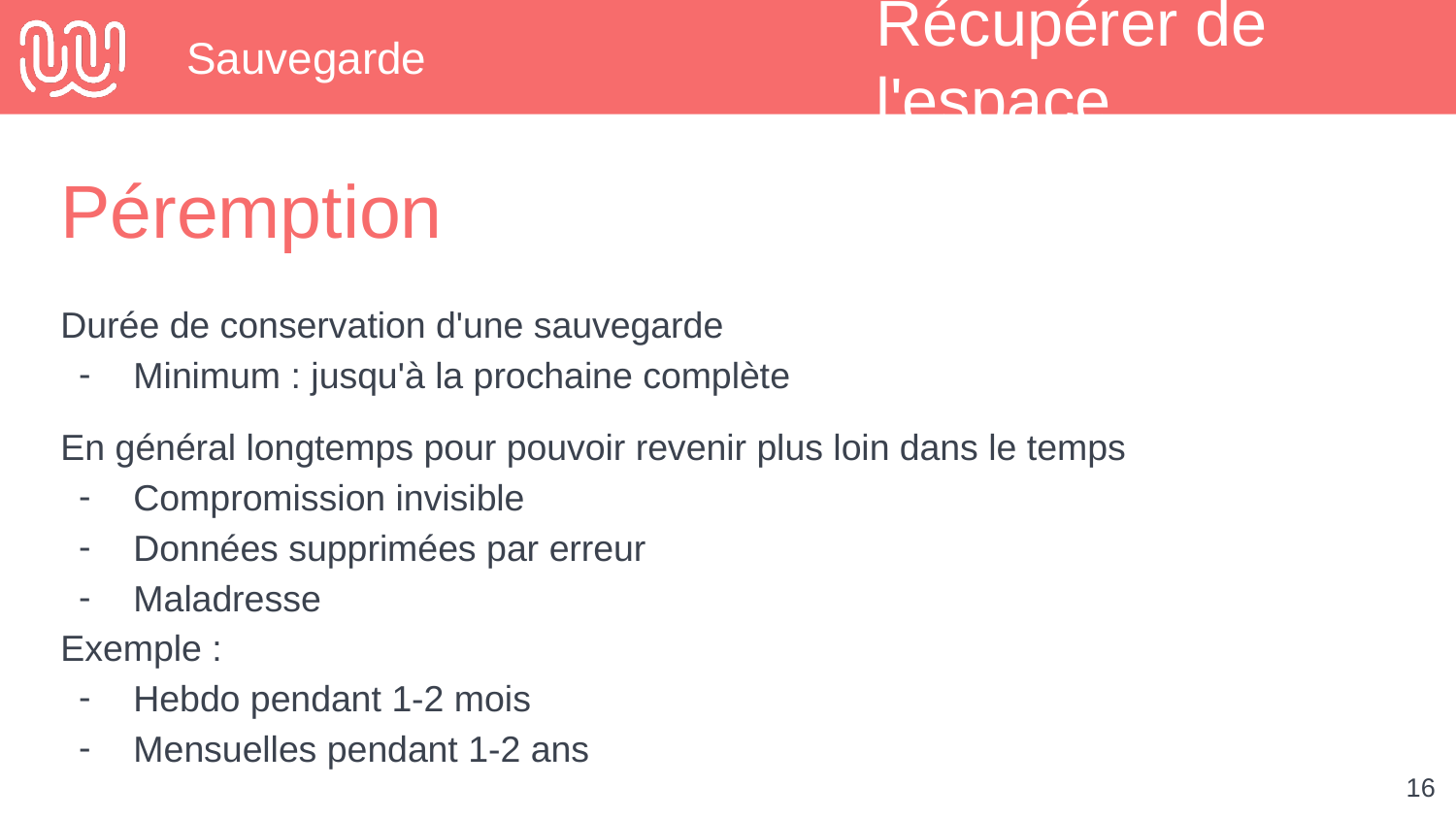

# Sauvegarde
Récupérer de l'espace
Péremption
Durée de conservation d'une sauvegarde
Minimum : jusqu'à la prochaine complète

En général longtemps pour pouvoir revenir plus loin dans le temps
Compromission invisible
Données supprimées par erreur
Maladresse
Exemple :
Hebdo pendant 1-2 mois
Mensuelles pendant 1-2 ans
16